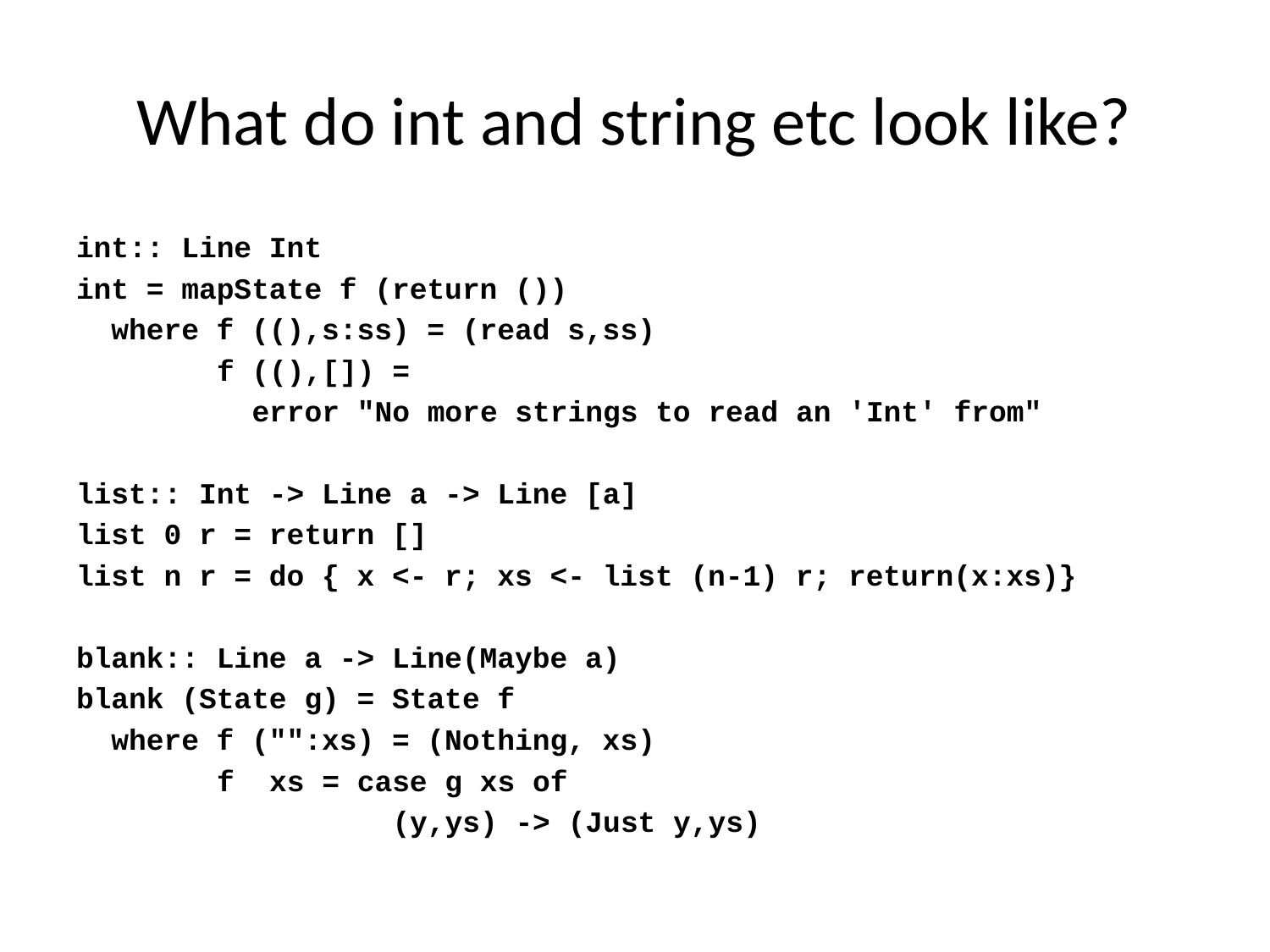

# What do int and string etc look like?
int:: Line Int
int = mapState f (return ())
  where f ((),s:ss) = (read s,ss)
        f ((),[]) =
          error "No more strings to read an 'Int' from"

list:: Int -> Line a -> Line [a]
list 0 r = return []
list n r = do { x <- r; xs <- list (n-1) r; return(x:xs)}

blank:: Line a -> Line(Maybe a)
blank (State g) = State f
  where f ("":xs) = (Nothing, xs)
        f  xs = case g xs of
                  (y,ys) -> (Just y,ys)